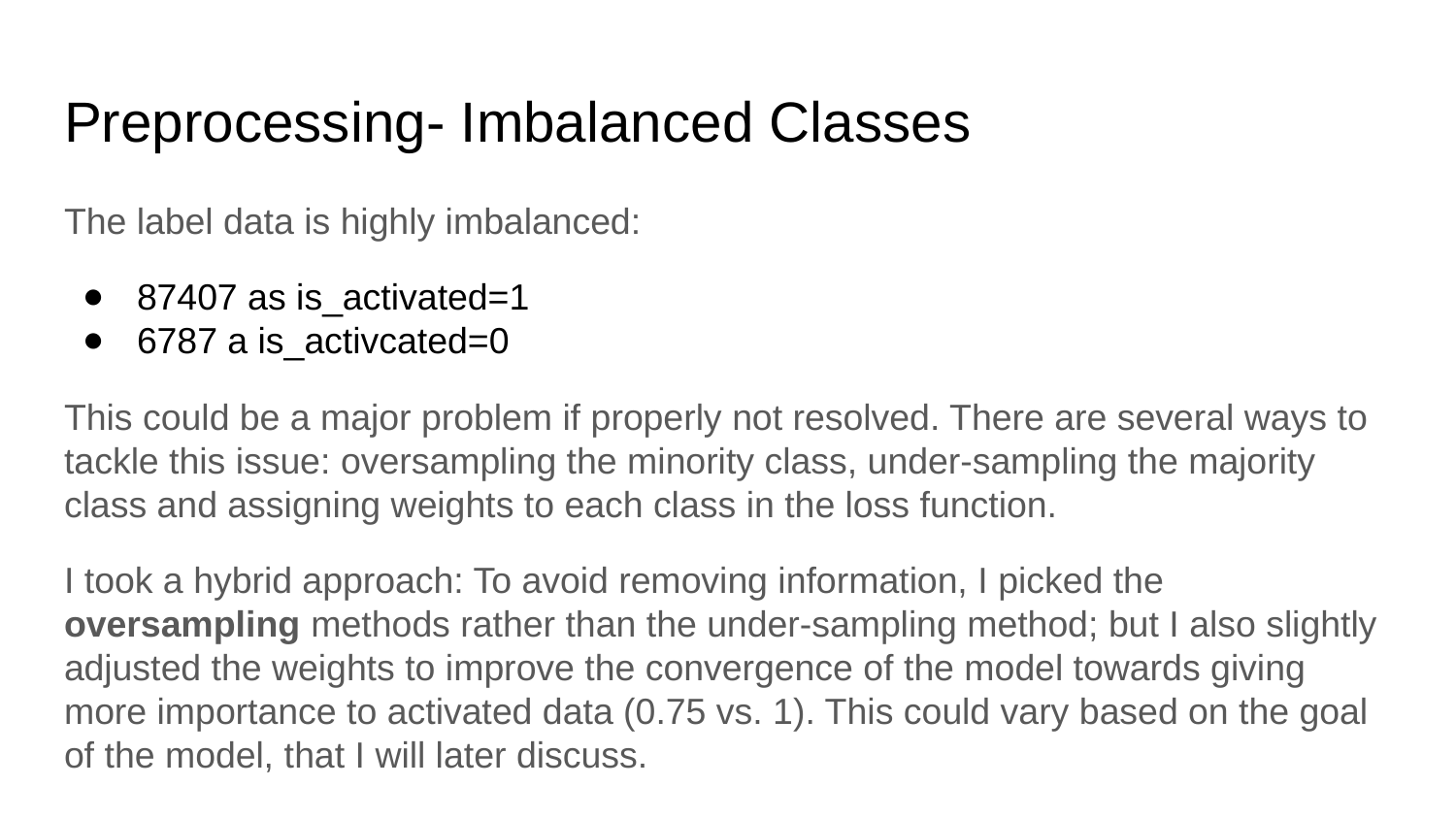

# Preprocessing- Imbalanced Classes
The label data is highly imbalanced:
87407 as is_activated=1
6787 a is_activcated=0
This could be a major problem if properly not resolved. There are several ways to tackle this issue: oversampling the minority class, under-sampling the majority class and assigning weights to each class in the loss function.
I took a hybrid approach: To avoid removing information, I picked the oversampling methods rather than the under-sampling method; but I also slightly adjusted the weights to improve the convergence of the model towards giving more importance to activated data (0.75 vs. 1). This could vary based on the goal of the model, that I will later discuss.